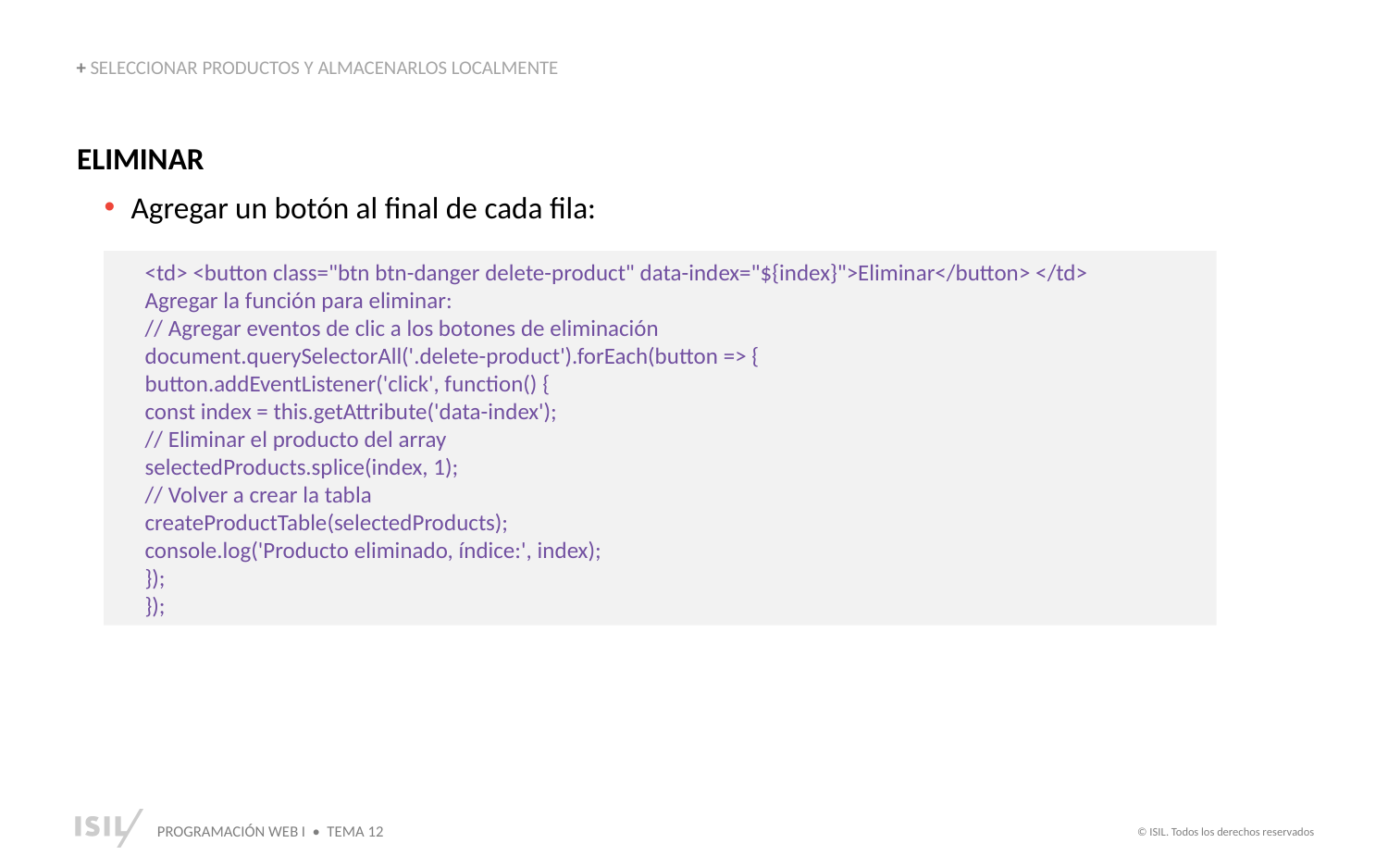

+ SELECCIONAR PRODUCTOS Y ALMACENARLOS LOCALMENTE

ELIMINAR
Agregar un botón al final de cada fila:

<td> <button class="btn btn-danger delete-product" data-index="${index}">Eliminar</button> </td>
Agregar la función para eliminar:
// Agregar eventos de clic a los botones de eliminación
document.querySelectorAll('.delete-product').forEach(button => {
button.addEventListener('click', function() {
const index = this.getAttribute('data-index');
// Eliminar el producto del array
selectedProducts.splice(index, 1);
// Volver a crear la tabla
createProductTable(selectedProducts);
console.log('Producto eliminado, índice:', index);
});
});